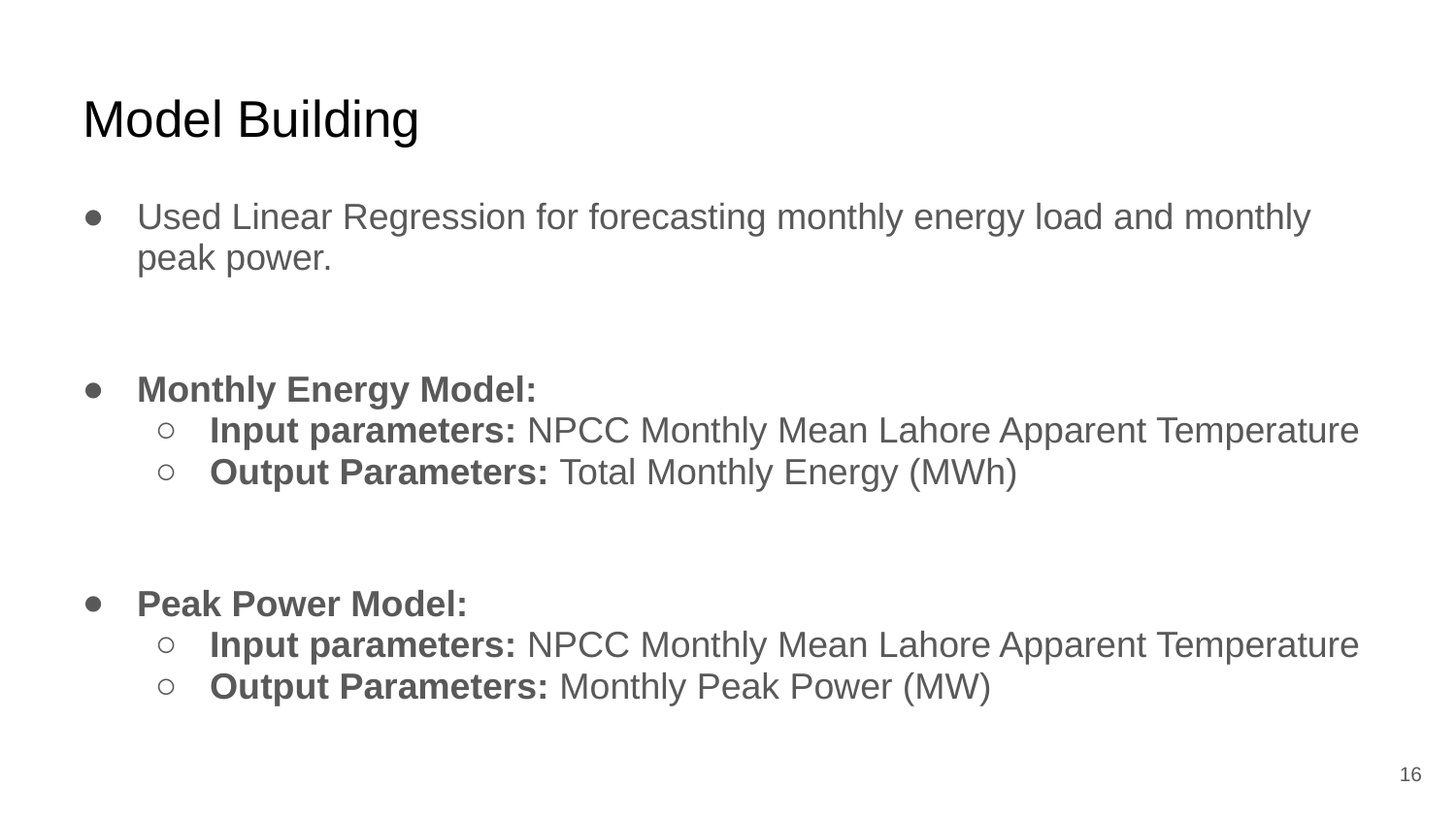

# Model Building
Used Linear Regression for forecasting monthly energy load and monthly peak power.

Monthly Energy Model:
Input parameters: NPCC Monthly Mean Lahore Apparent Temperature
Output Parameters: Total Monthly Energy (MWh)

Peak Power Model:
Input parameters: NPCC Monthly Mean Lahore Apparent Temperature
Output Parameters: Monthly Peak Power (MW)

16